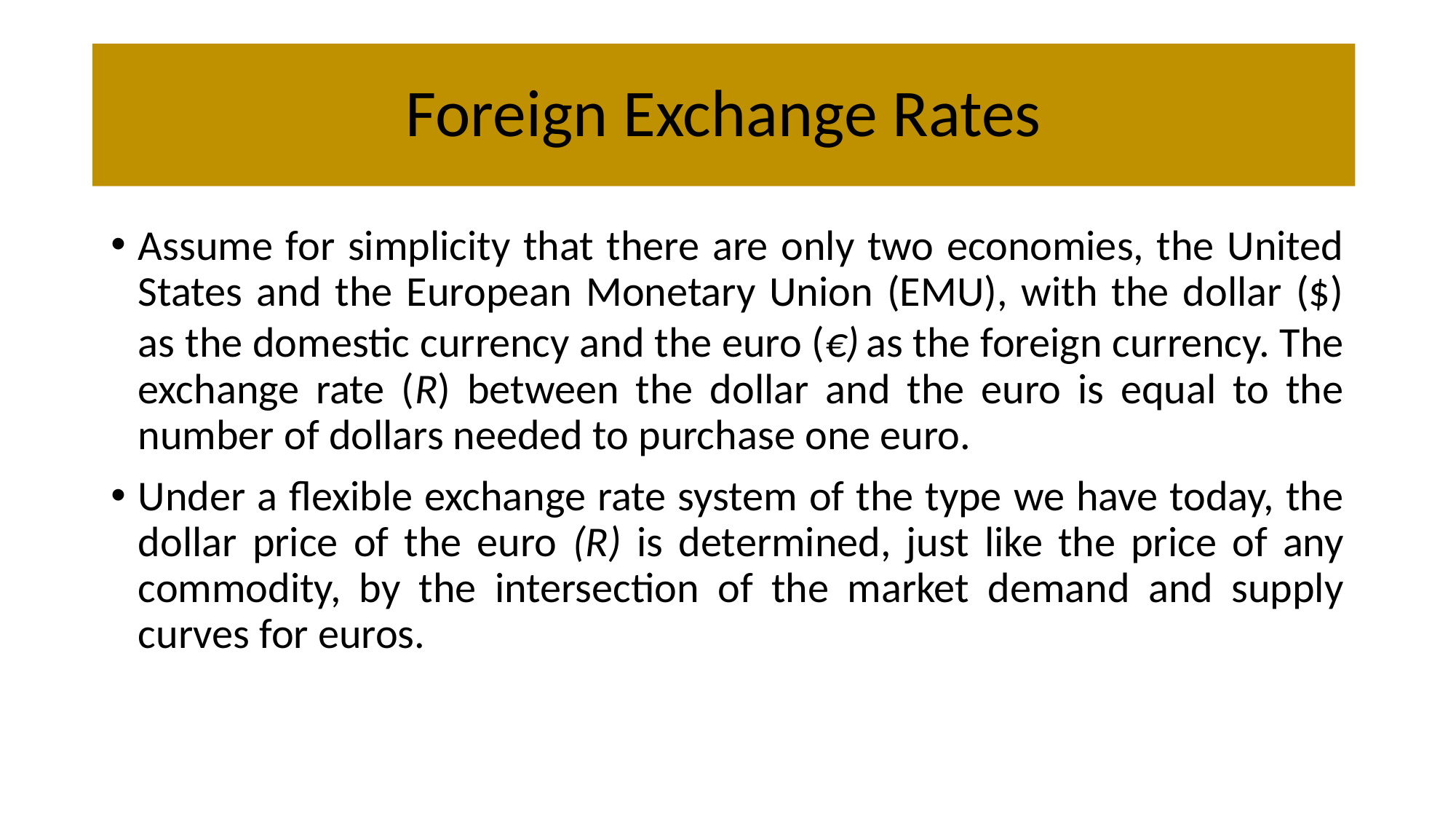

# Foreign Exchange Rates
Assume for simplicity that there are only two economies, the United States and the European Monetary Union (EMU), with the dollar ($) as the domestic currency and the euro (€) as the foreign currency. The exchange rate (R) between the dollar and the euro is equal to the number of dollars needed to purchase one euro.
Under a flexible exchange rate system of the type we have today, the dollar price of the euro (R) is determined, just like the price of any commodity, by the intersection of the market demand and supply curves for euros.